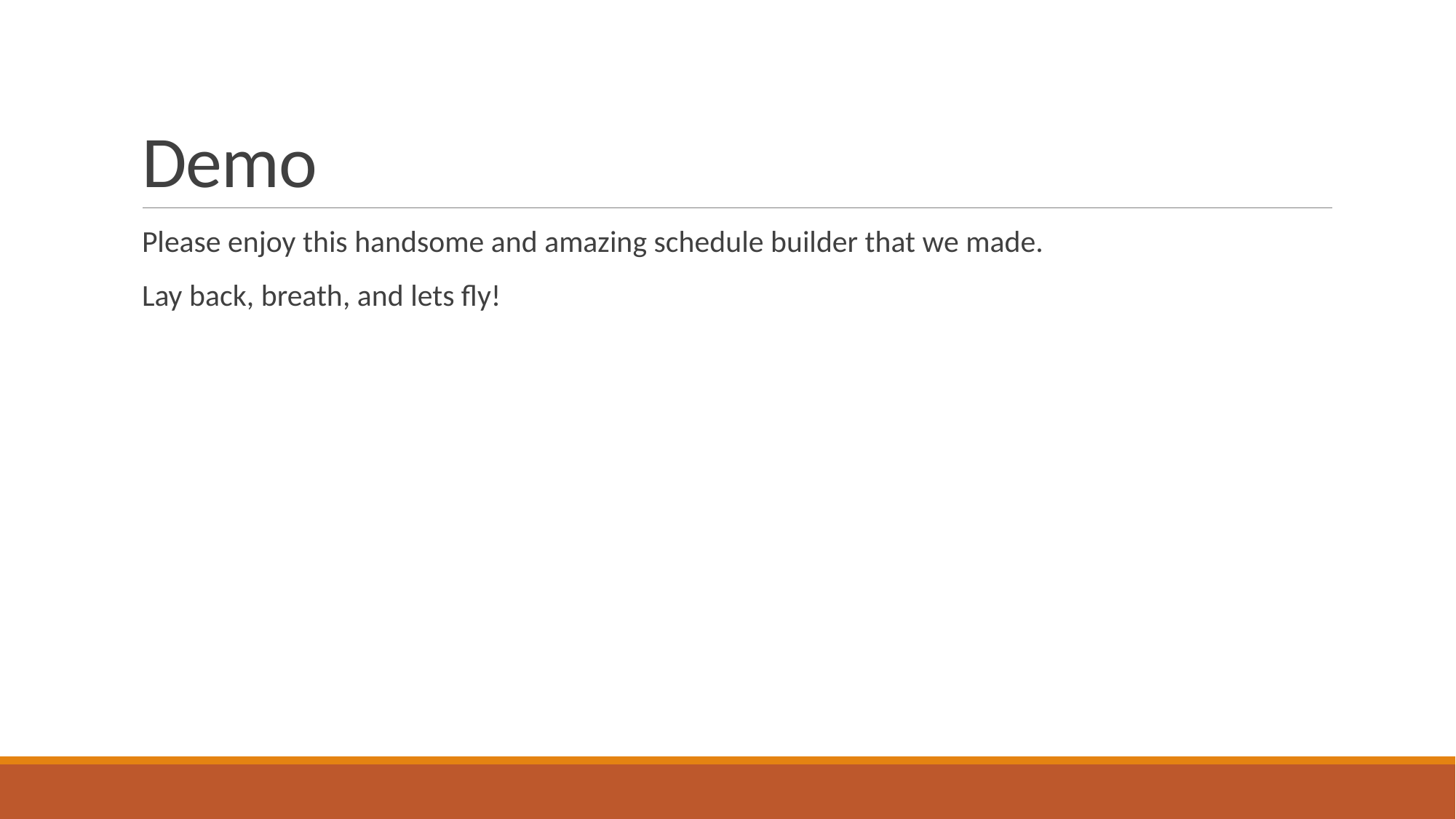

# Demo
Please enjoy this handsome and amazing schedule builder that we made.
Lay back, breath, and lets fly!